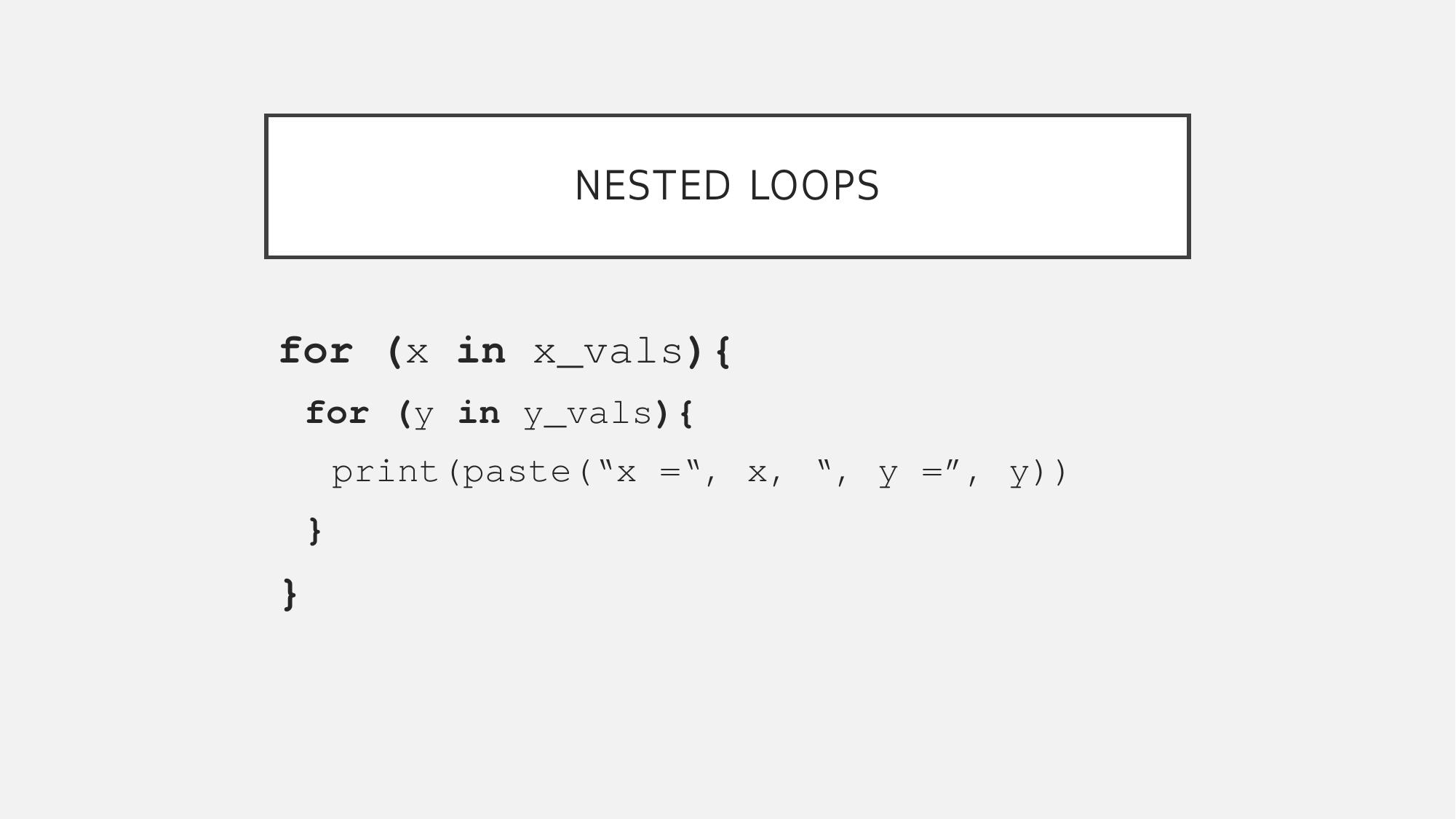

# Nested loops
for (x in x_vals){
for (y in y_vals){
print(paste(“x =“, x, “, y =”, y))
}
}